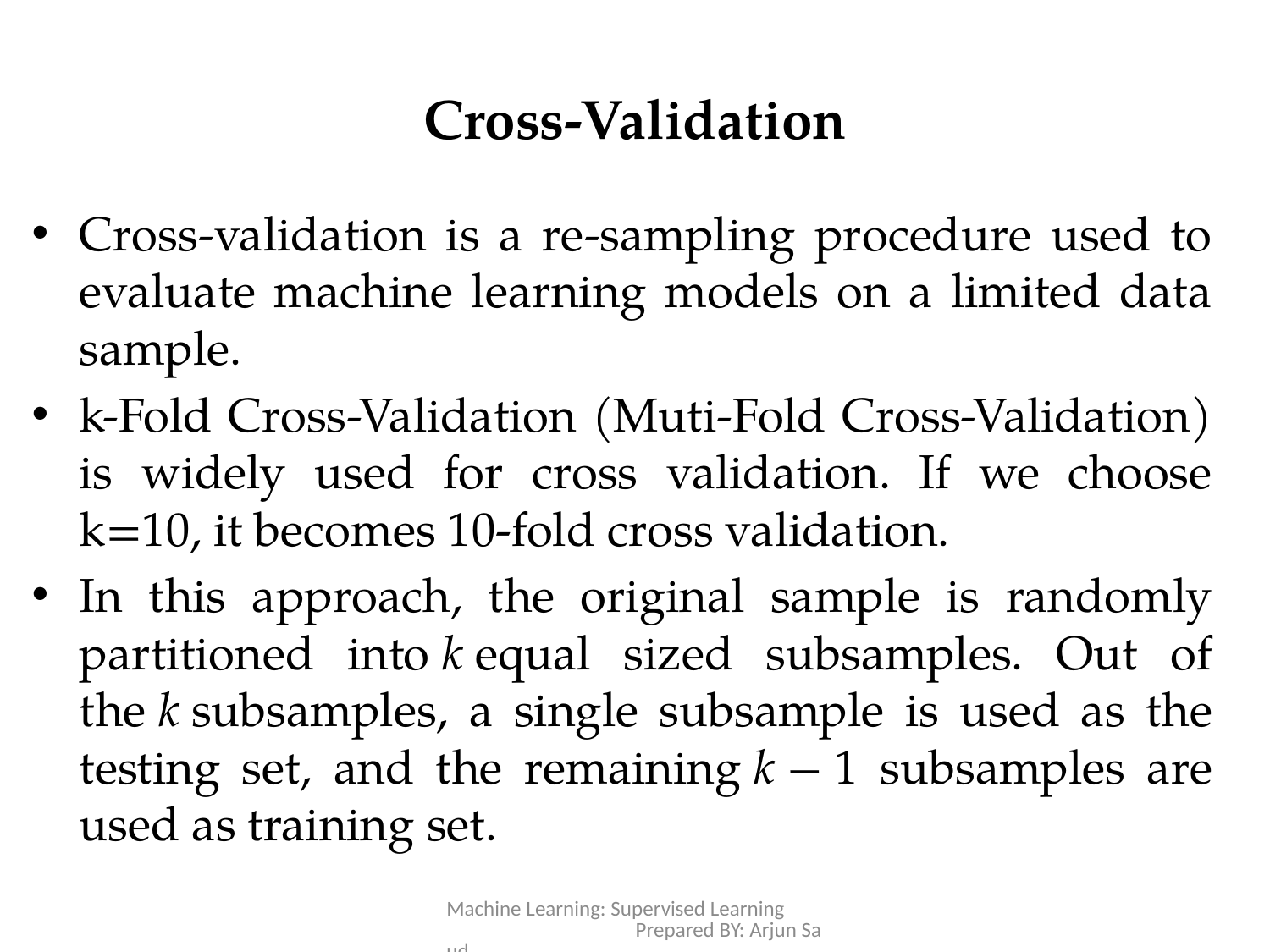

# Cross-Validation

Cross-validation is a re-sampling procedure used to evaluate machine learning models on a limited data sample.
k-Fold Cross-Validation (Muti-Fold Cross-Validation) is widely used for cross validation. If we choose k=10, it becomes 10-fold cross validation.
In this approach, the original sample is randomly partitioned into k equal sized subsamples. Out of the k subsamples, a single subsample is used as the testing set, and the remaining k − 1 subsamples are used as training set.

Machine Learning: Supervised Learning                                              Prepared BY: Arjun Saud